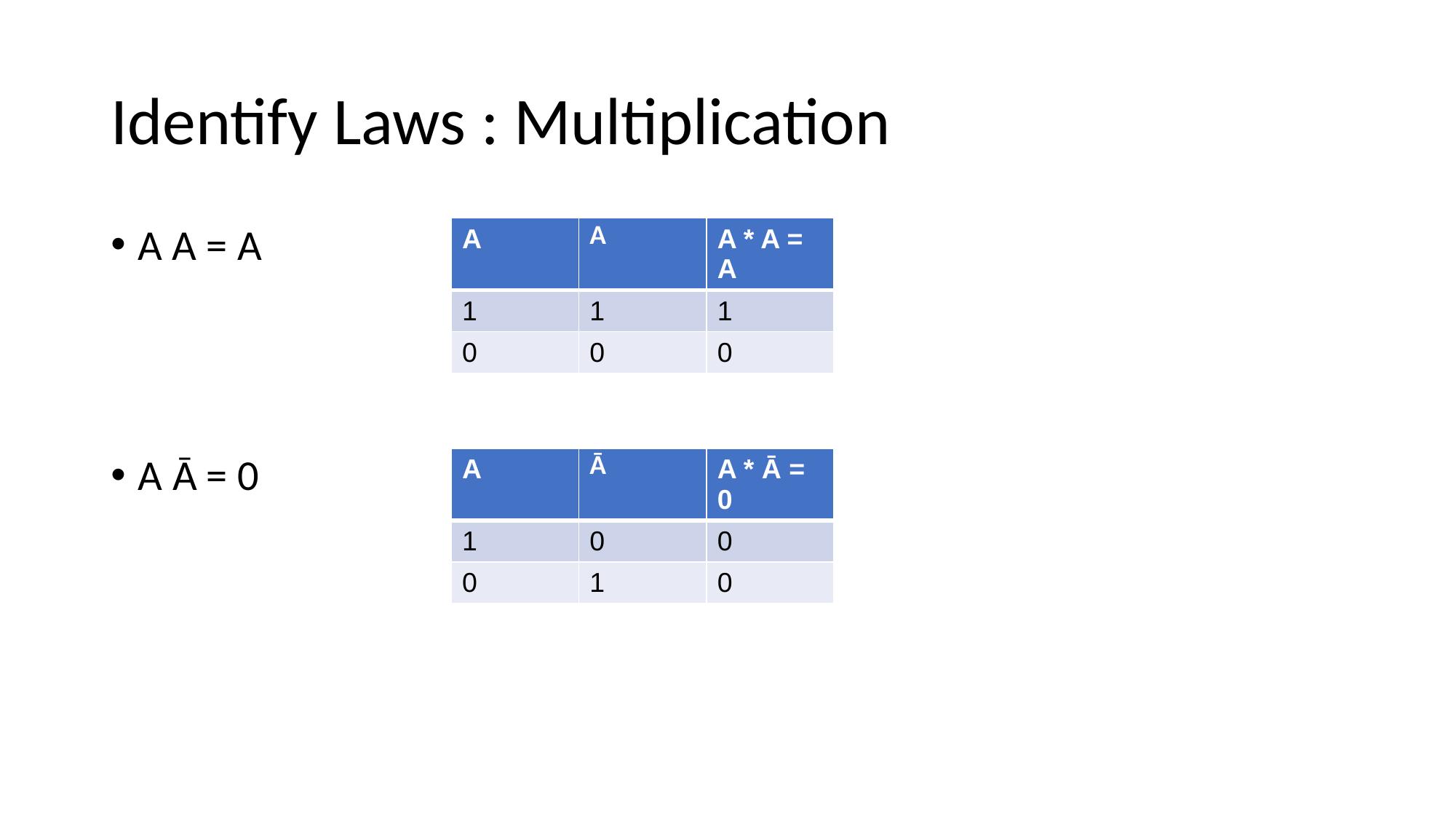

# Identify Laws : Multiplication
A A = A
| A | A | A \* A = A |
| --- | --- | --- |
| 1 | 1 | 1 |
| 0 | 0 | 0 |
A Ā = 0
| A | Ā | A \* Ā = 0 |
| --- | --- | --- |
| 1 | 0 | 0 |
| 0 | 1 | 0 |